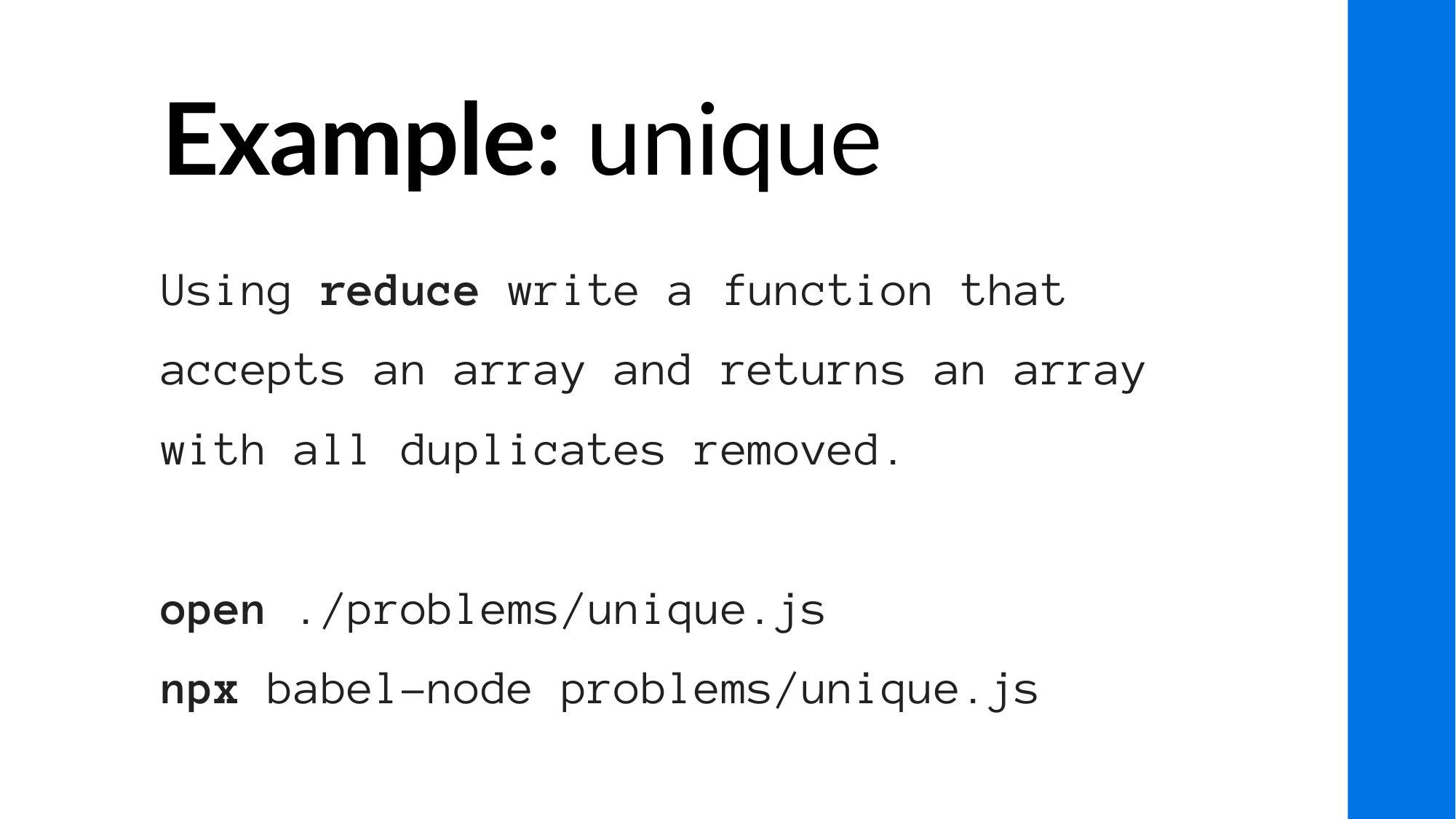

# Example: unique
Using reduce write a function that
accepts an array and returns an array
with all duplicates removed.

open ./problems/unique.js
npx babel-node problems/unique.js